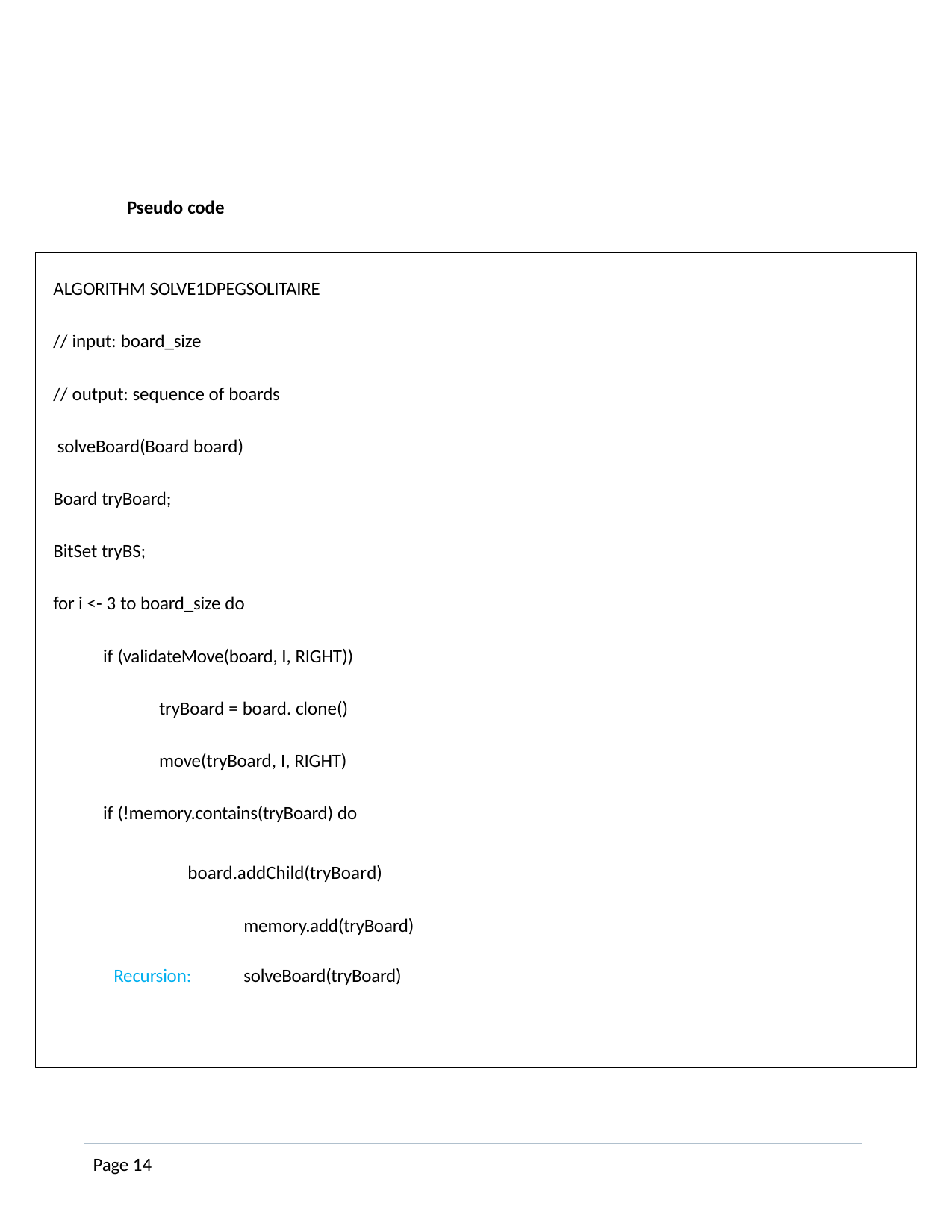

Pseudo code

ALGORITHM SOLVE1DPEGSOLITAIRE

// input: board_size
// output: sequence of boards  solveBoard(Board board)  Board tryBoard;

BitSet tryBS;

for i <- 3 to board_size do
if (validateMove(board, I, RIGHT))  tryBoard = board. clone()  move(tryBoard, I, RIGHT)

if (!memory.contains(tryBoard) do
board.addChild(tryBoard)  memory.add(tryBoard)
Recursion:
solveBoard(tryBoard)
Page 14